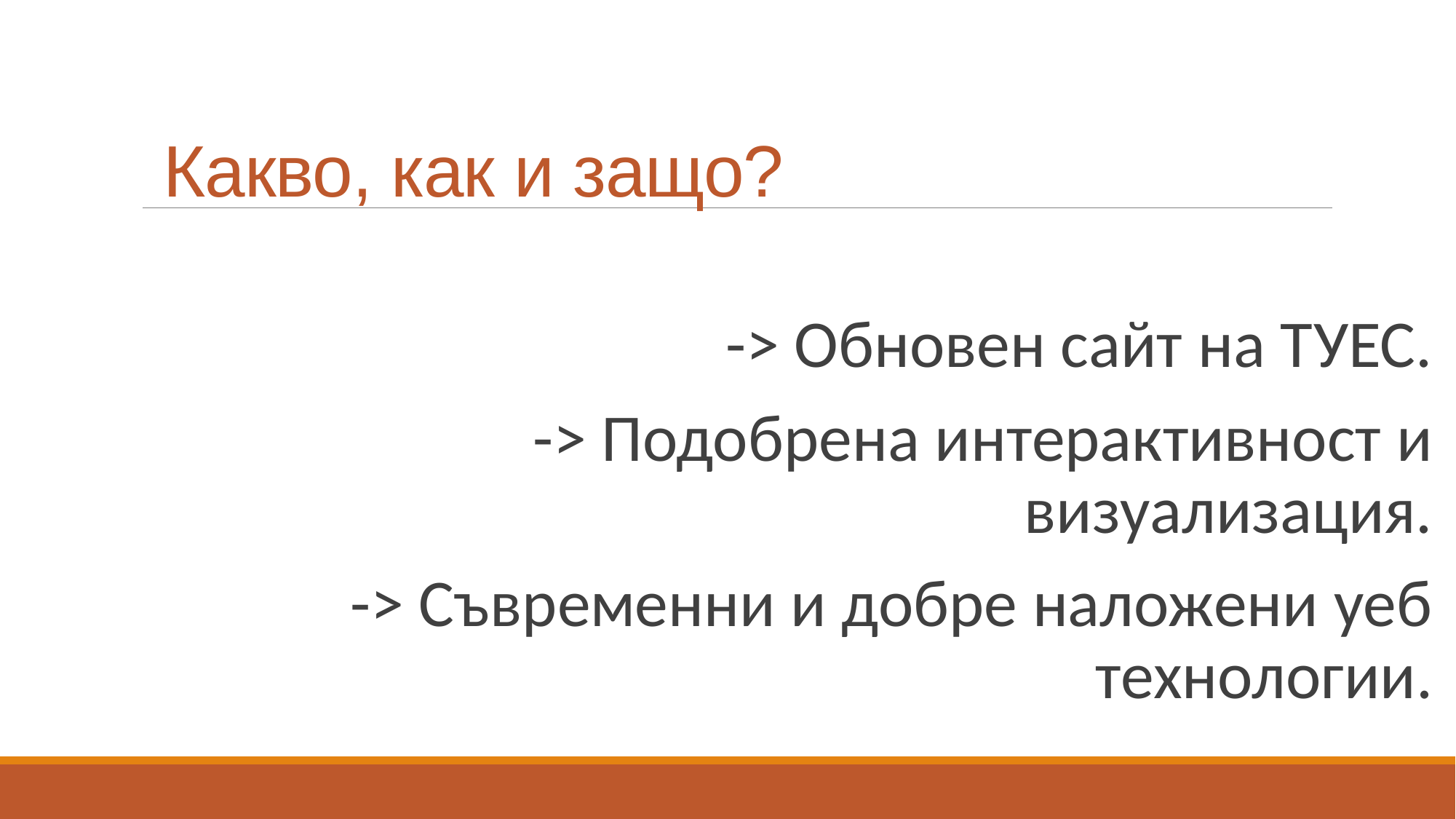

# Какво, как и защо?
-> Обновен сайт на ТУЕС.
-> Подобрена интерактивност и визуализация.
-> Съвременни и добре наложени уеб технологии.